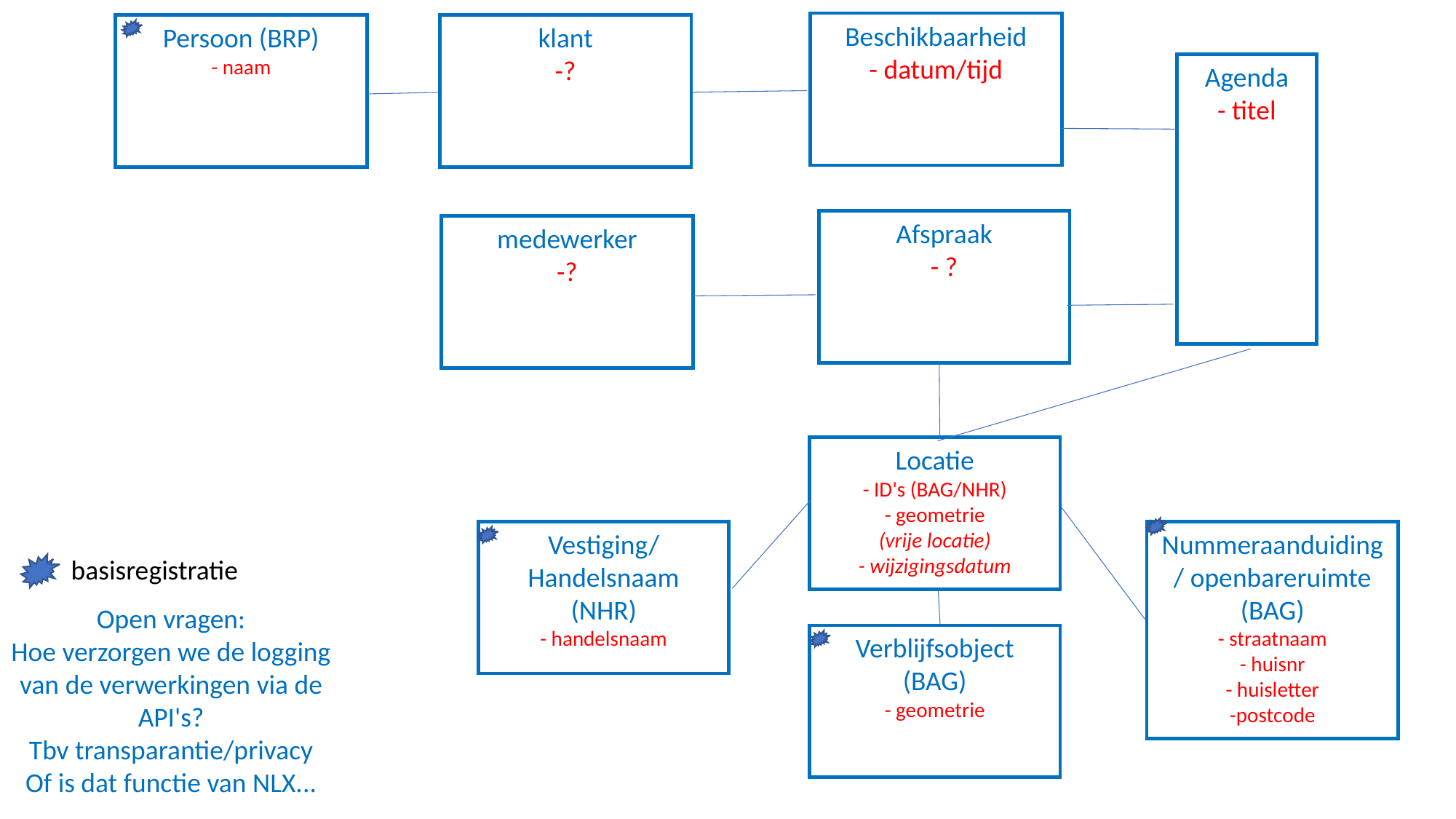

Beschikbaarheid
- datum/tijd
Persoon (BRP)
- naam
klant
-?

Agenda
- titel
Afspraak
- ?
medewerker
-?
Locatie
- ID's (BAG/NHR)
- geometrie
(vrije locatie)
- wijzigingsdatum

Vestiging/ Handelsnaam
(NHR)
- handelsnaam
Nummeraanduiding / openbareruimte
(BAG)
- straatnaam
- huisnr
- huisletter
-postcode

basisregistratie

Open vragen:
Hoe verzorgen we de logging van de verwerkingen via de API's?
Tbv transparantie/privacy
Of is dat functie van NLX...
Verblijfsobject
(BAG)
- geometrie